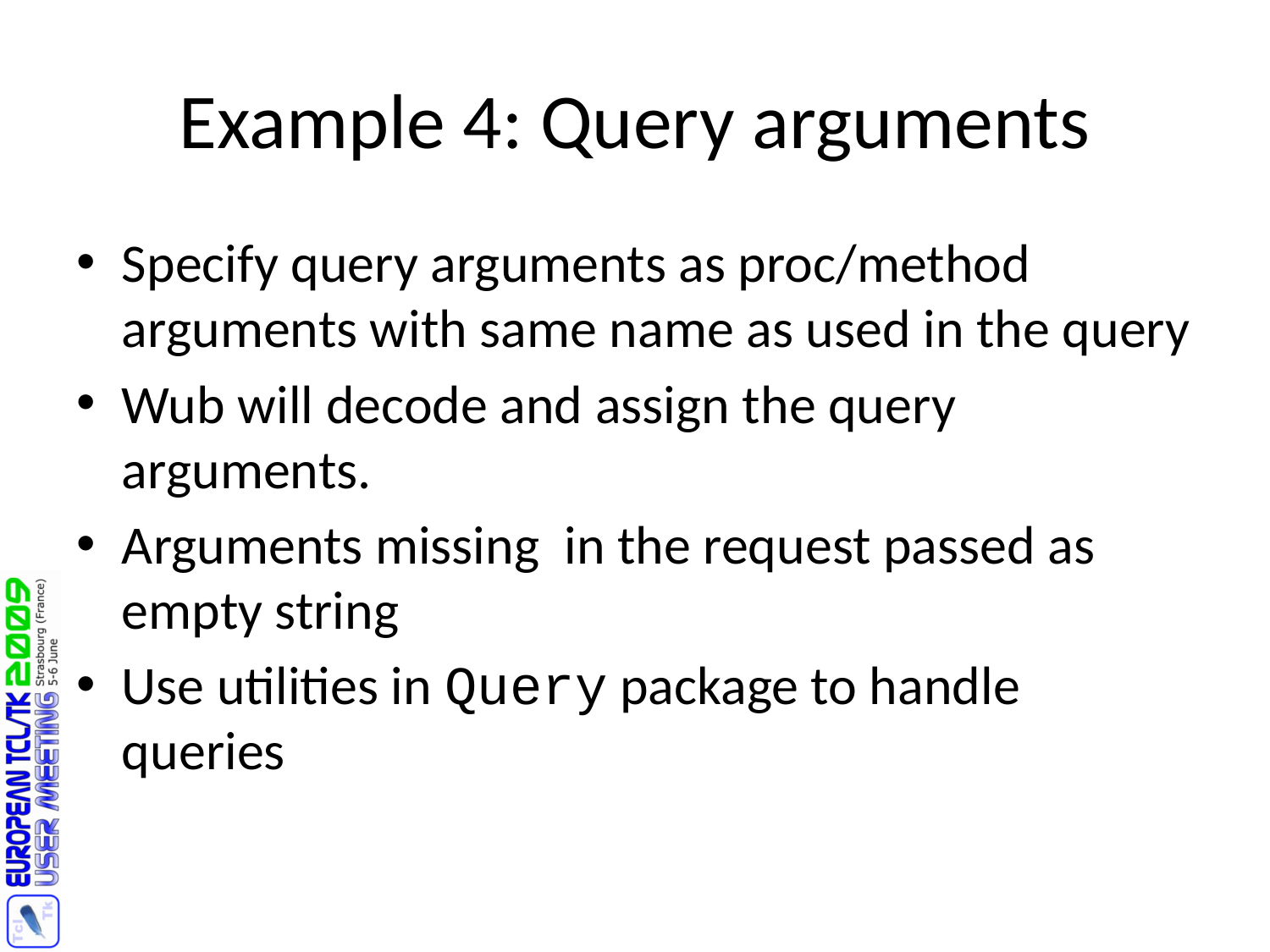

# Example 4: Query arguments
Specify query arguments as proc/method arguments with same name as used in the query
Wub will decode and assign the query arguments.
Arguments missing  in the request passed as empty string
Use utilities in Query package to handle queries